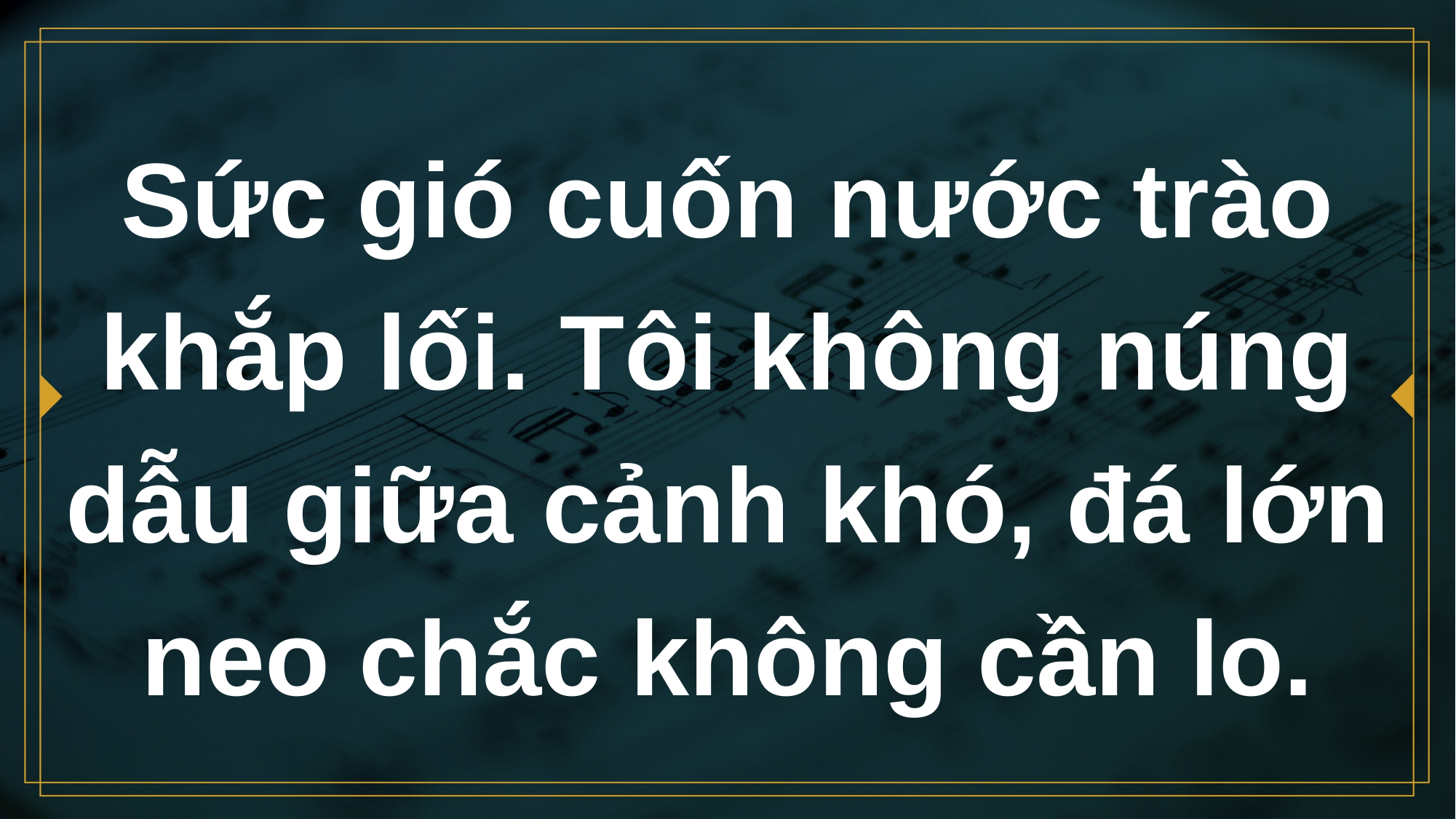

# Sức gió cuốn nước trào khắp lối. Tôi không núng dẫu giữa cảnh khó, đá lớn neo chắc không cần lo.